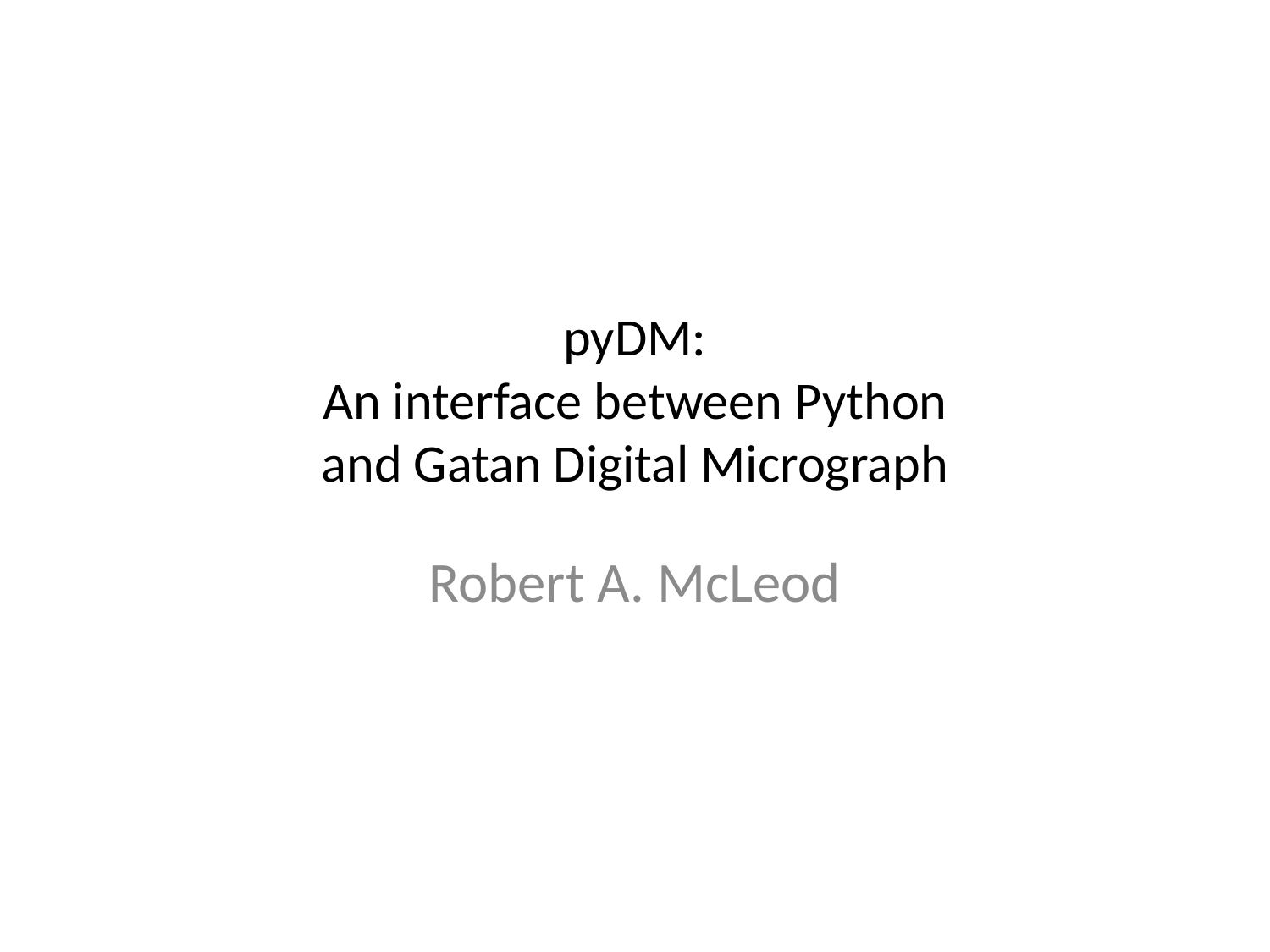

# pyDM: An interface between Python and Gatan Digital Micrograph
Robert A. McLeod